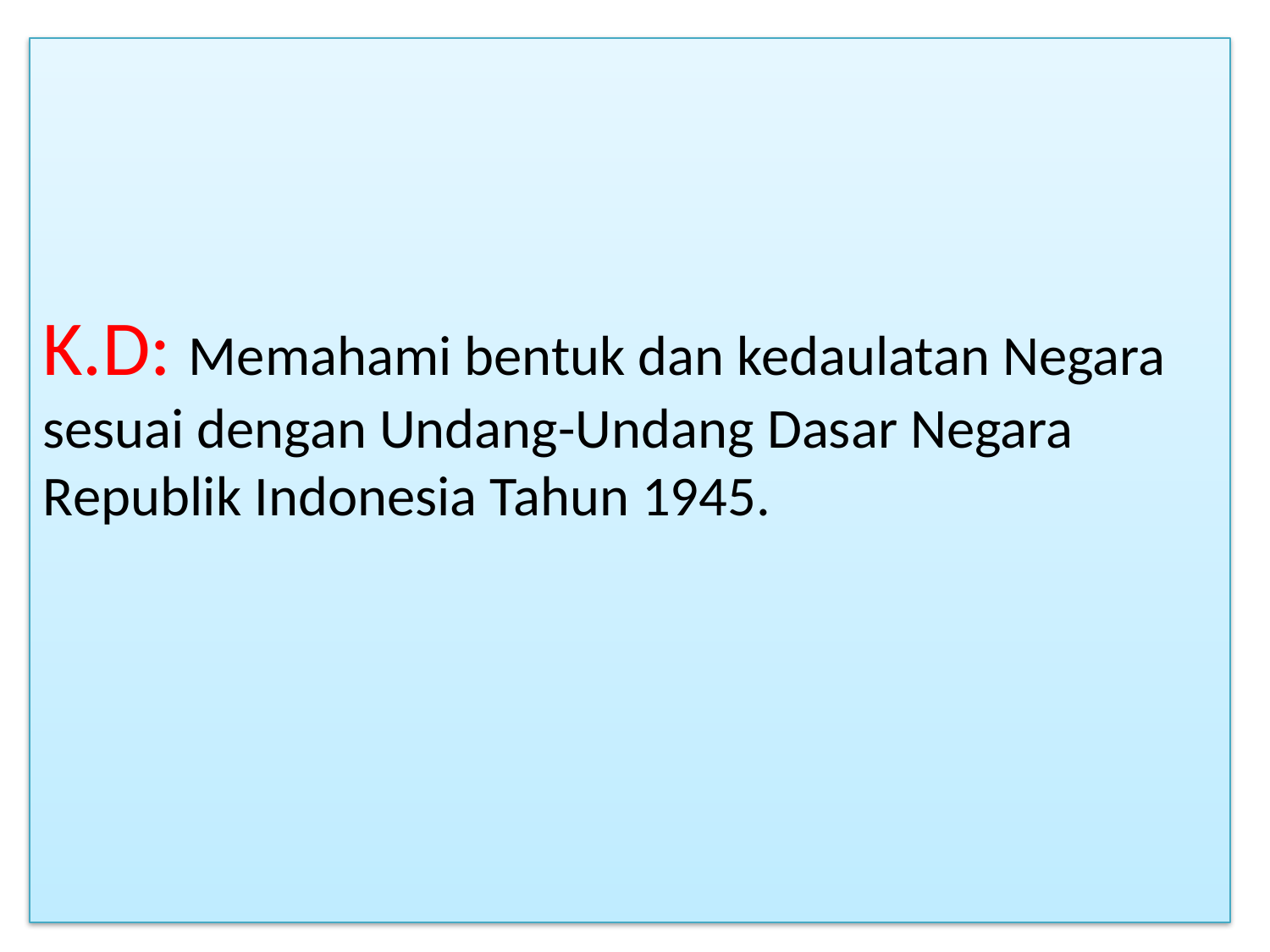

# K.D: Memahami bentuk dan kedaulatan Negara sesuai dengan Undang-Undang Dasar Negara Republik Indonesia Tahun 1945.